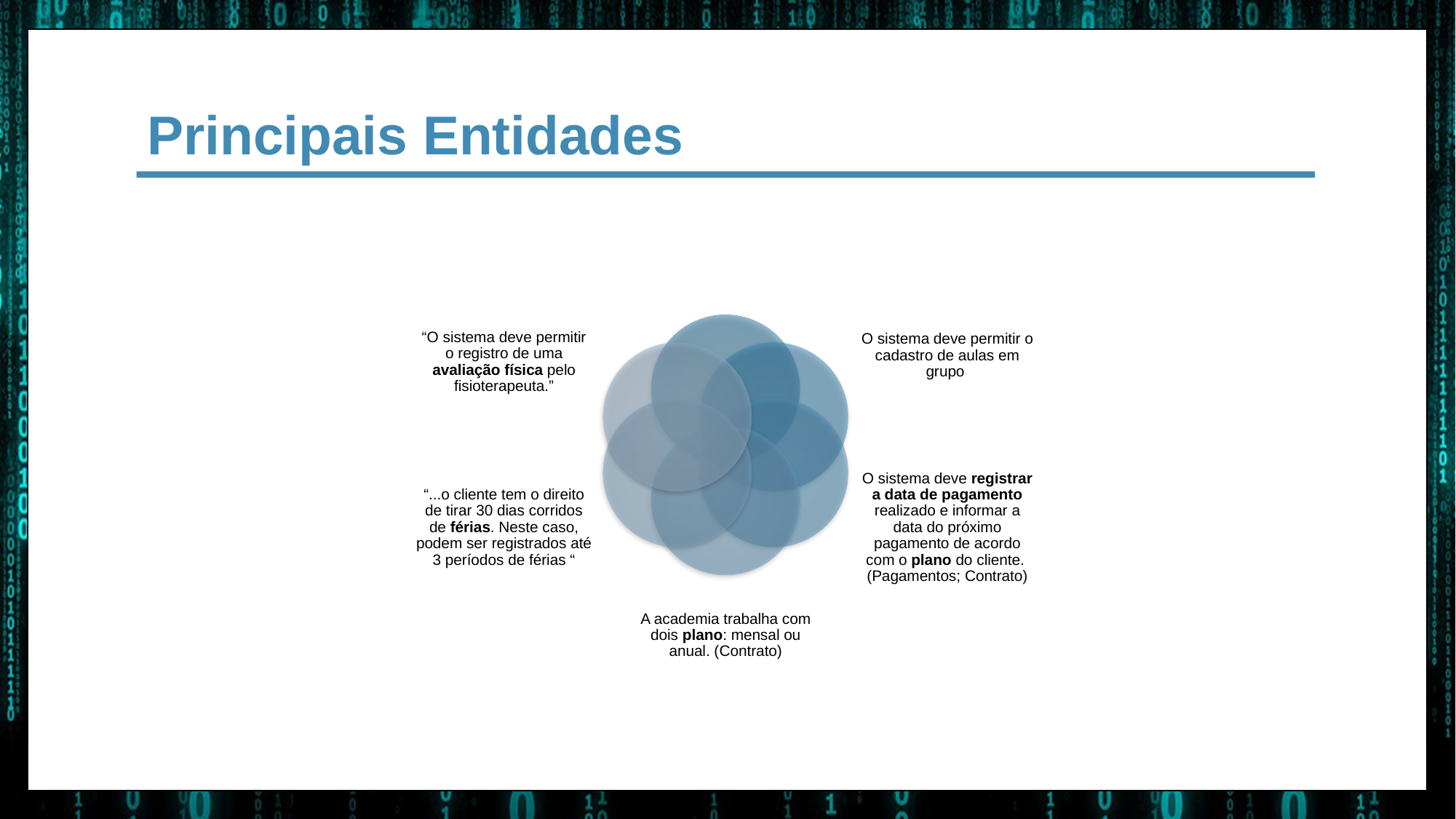

Principais Entidades

O sistema deve permitir o cadastro de aulas em grupo
O sistema deve registrar a data de pagamento realizado e informar a data do próximo pagamento de acordo com o plano do cliente.  (Pagamentos; Contrato)
A academia trabalha com dois plano: mensal ou anual. (Contrato)
“...o cliente tem o direito de tirar 30 dias corridos de férias. Neste caso, podem ser registrados até 3 períodos de férias “
“O sistema deve permitir o registro de uma avaliação física pelo fisioterapeuta.”